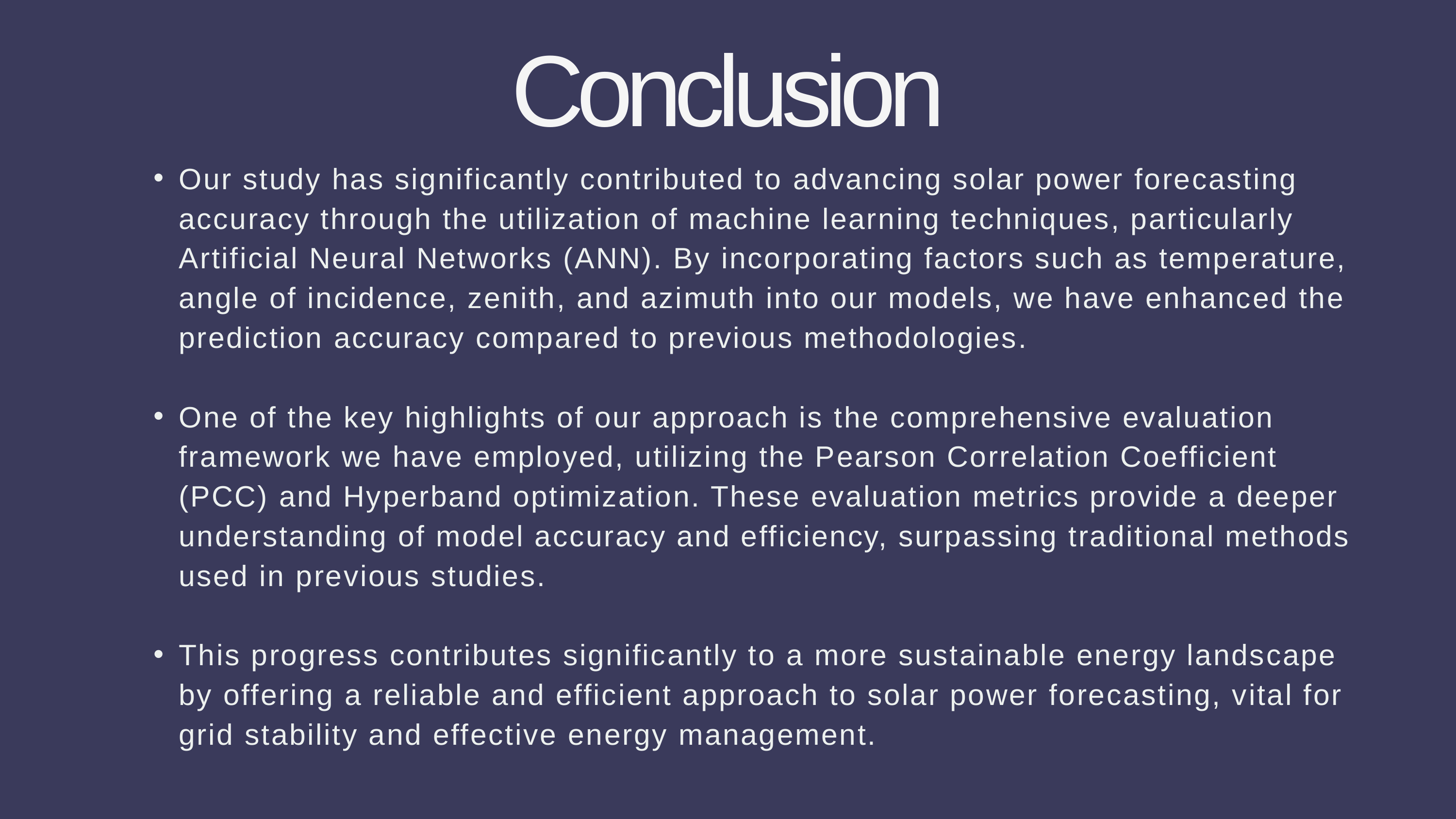

Conclusion

Our study has significantly contributed to advancing solar power forecasting accuracy through the utilization of machine learning techniques, particularly Artificial Neural Networks (ANN). By incorporating factors such as temperature, angle of incidence, zenith, and azimuth into our models, we have enhanced the prediction accuracy compared to previous methodologies.

One of the key highlights of our approach is the comprehensive evaluation framework we have employed, utilizing the Pearson Correlation Coefficient (PCC) and Hyperband optimization. These evaluation metrics provide a deeper understanding of model accuracy and efficiency, surpassing traditional methods used in previous studies.

This progress contributes significantly to a more sustainable energy landscape by offering a reliable and efficient approach to solar power forecasting, vital for grid stability and effective energy management.